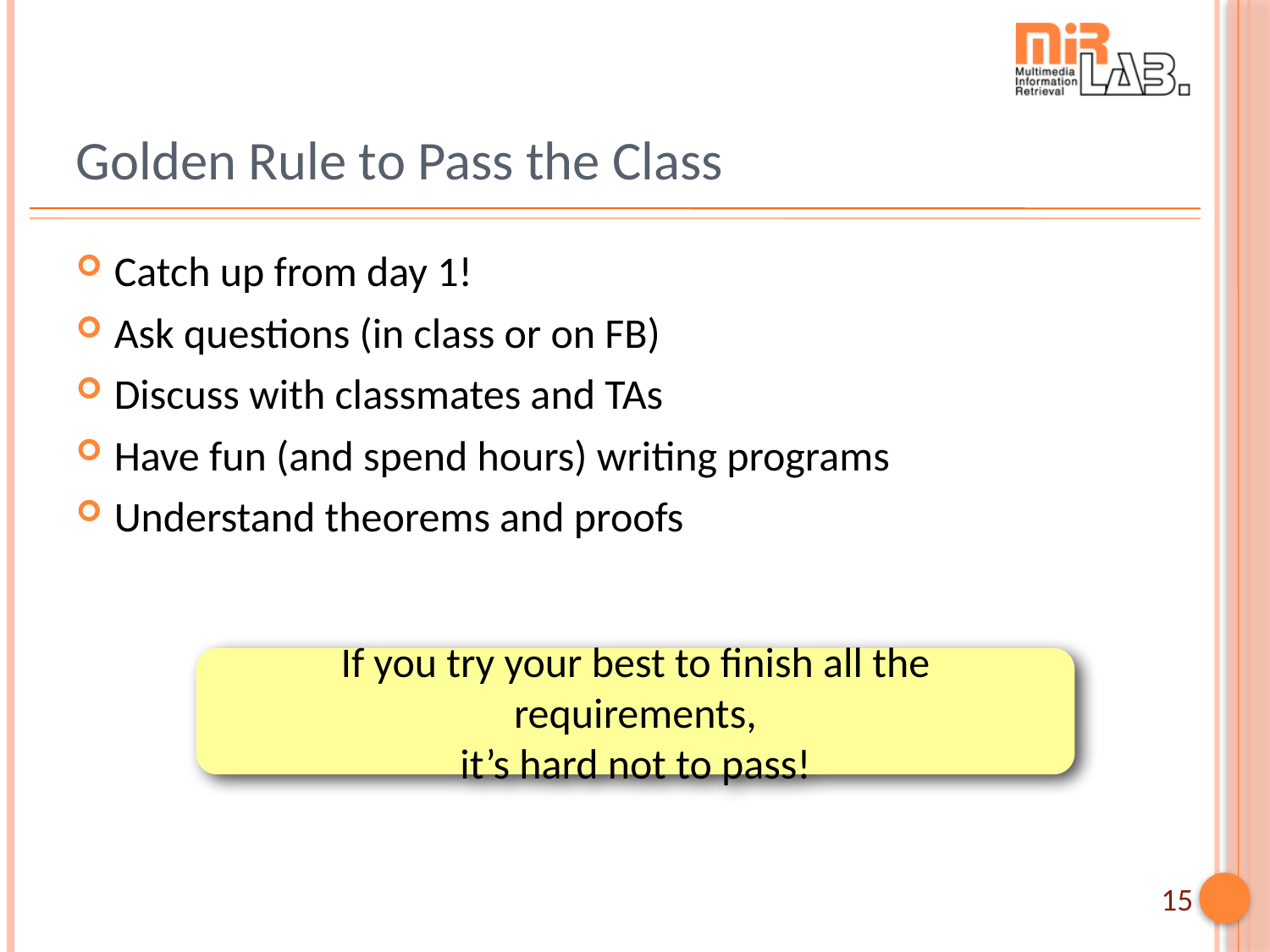

# Golden Rule to Pass the Class
Catch up from day 1!
Ask questions (in class or on FB)
Discuss with classmates and TAs
Have fun (and spend hours) writing programs
Understand theorems and proofs
If you try your best to finish all the requirements,
it’s hard not to pass!